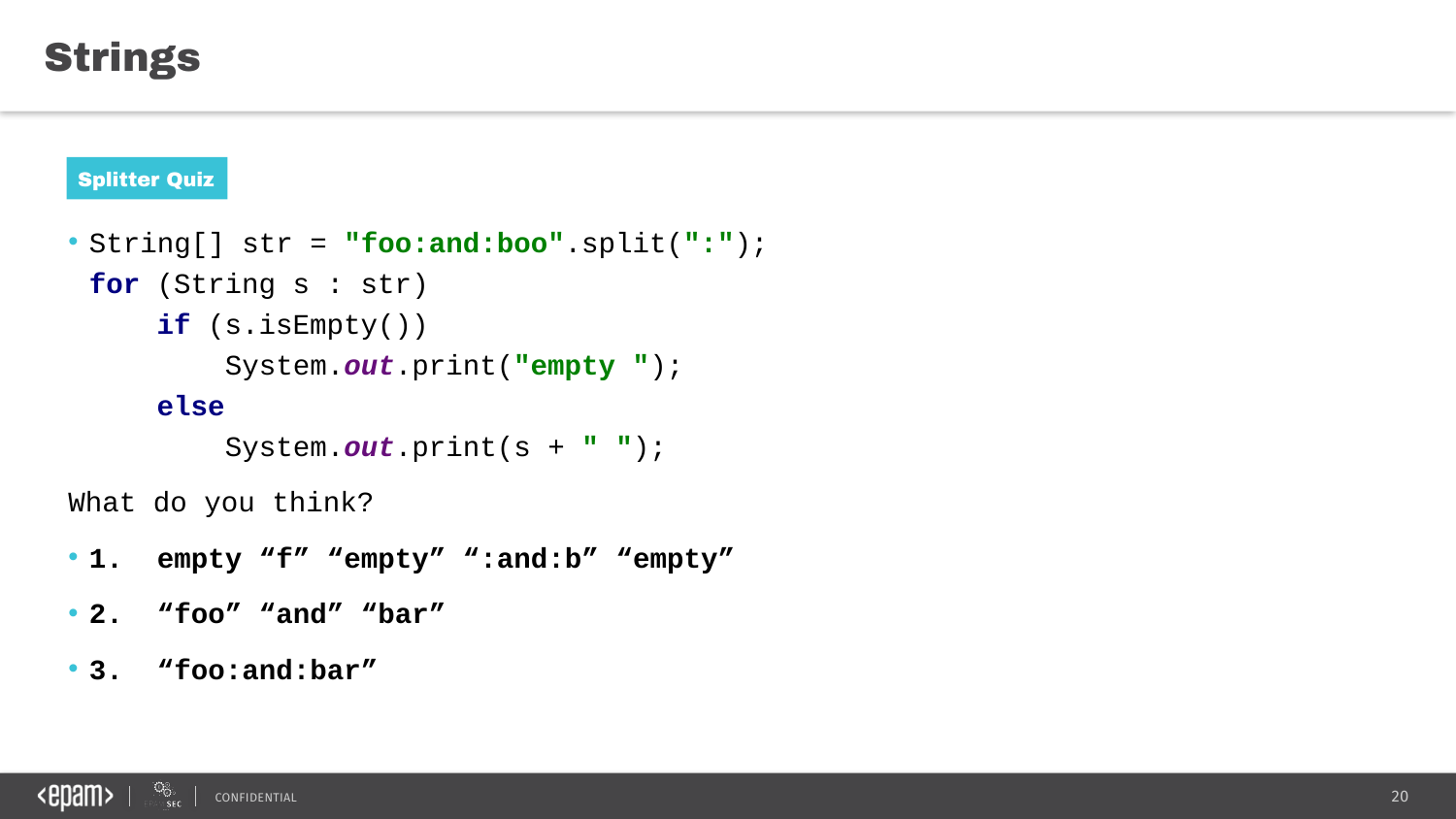

Strings
Splitter Quiz
String[] str = "foo:and:boo".split(":");
for (String s : str)
    if (s.isEmpty())
        System.out.print("empty ");
    else
        System.out.print(s + " ");
What do you think?
1.  empty “f” “empty” “:and:b” “empty”
2.  “foo” “and” “bar”
3.  “foo:and:bar”